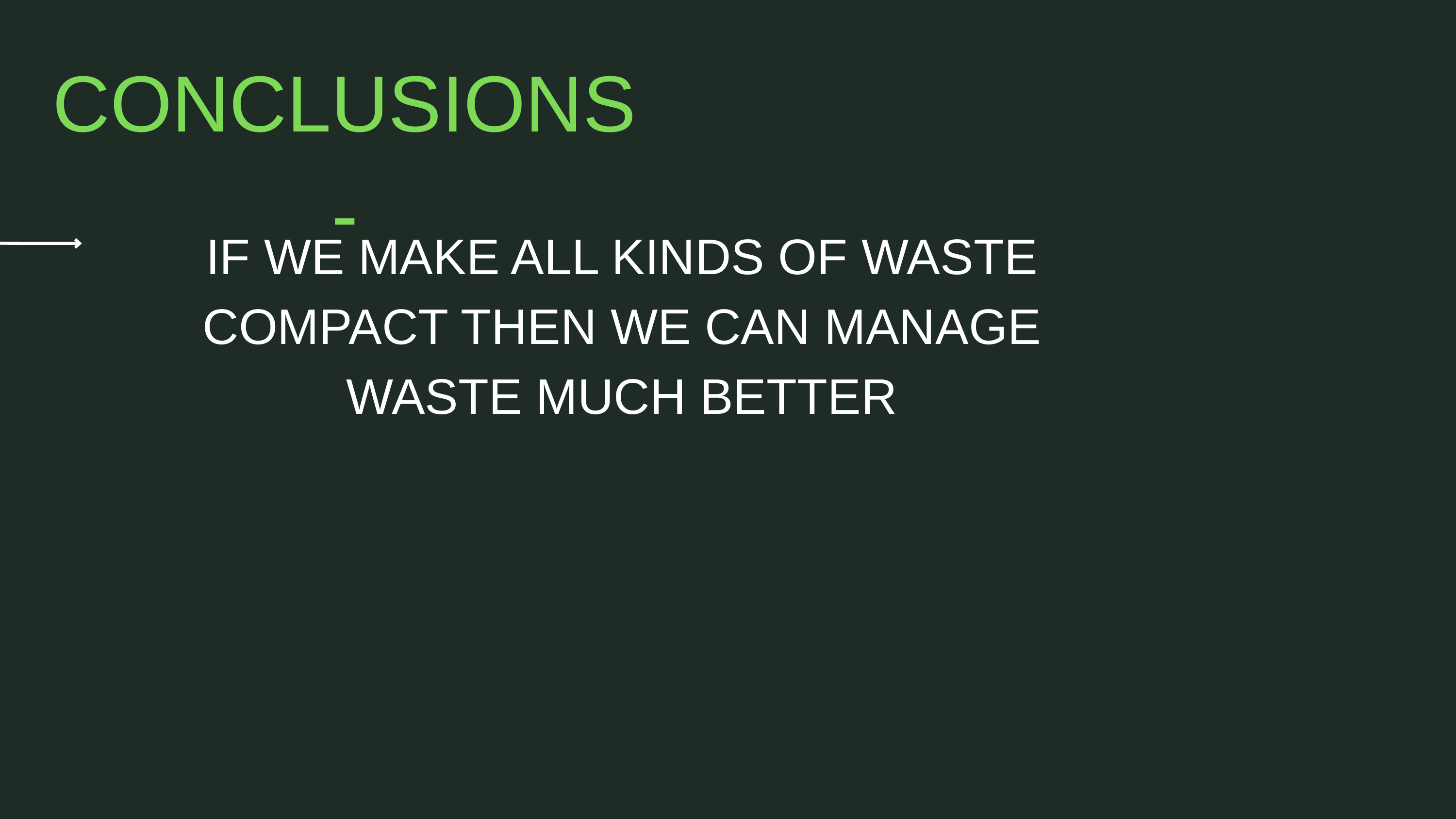

CONCLUSIONS -
IF WE MAKE ALL KINDS OF WASTE COMPACT THEN WE CAN MANAGE WASTE MUCH BETTER